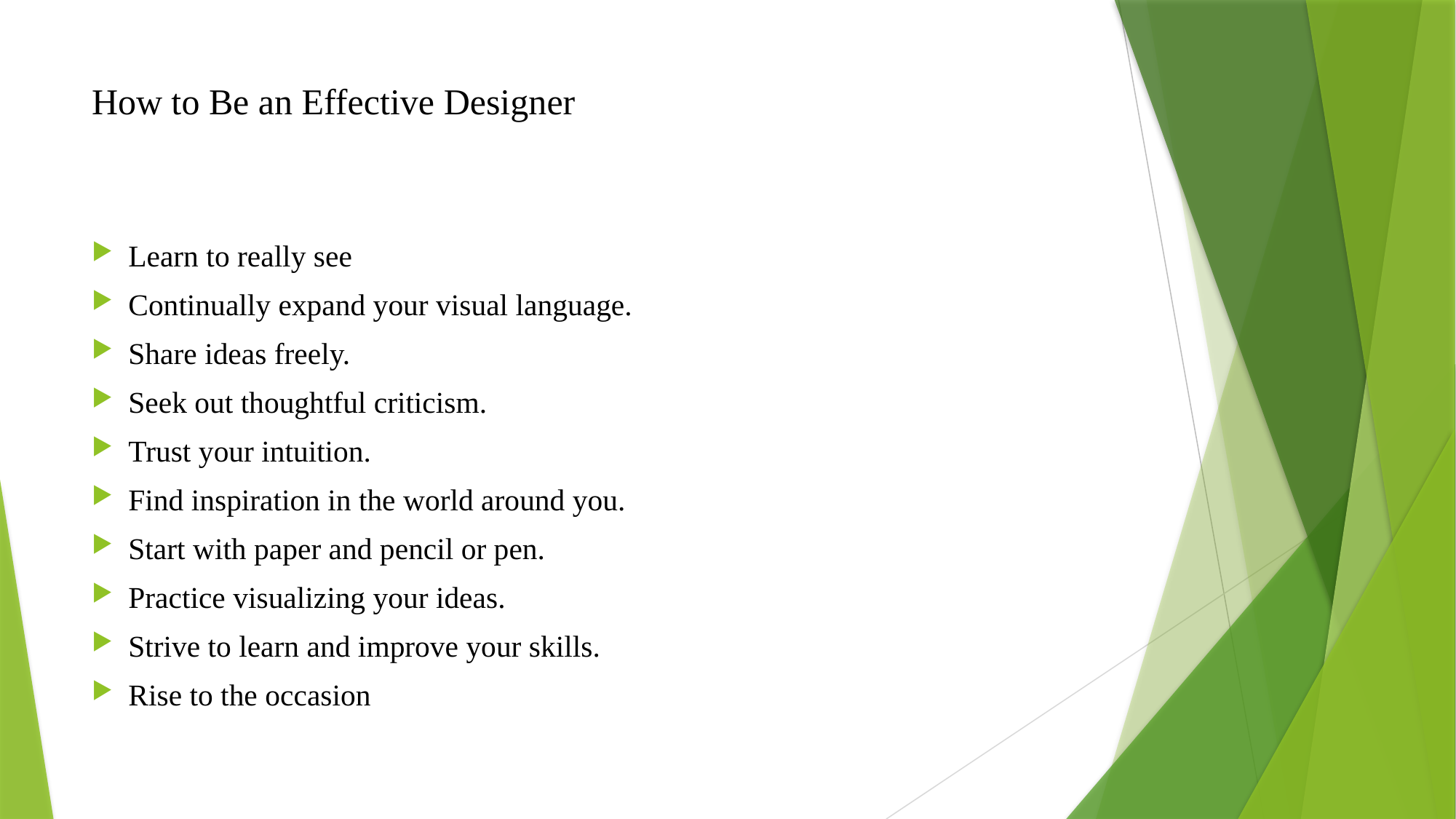

# How to Be an Effective Designer

Learn to really see
Continually expand your visual language.
Share ideas freely.
Seek out thoughtful criticism.
Trust your intuition.
Find inspiration in the world around you.
Start with paper and pencil or pen.
Practice visualizing your ideas.
Strive to learn and improve your skills.
Rise to the occasion